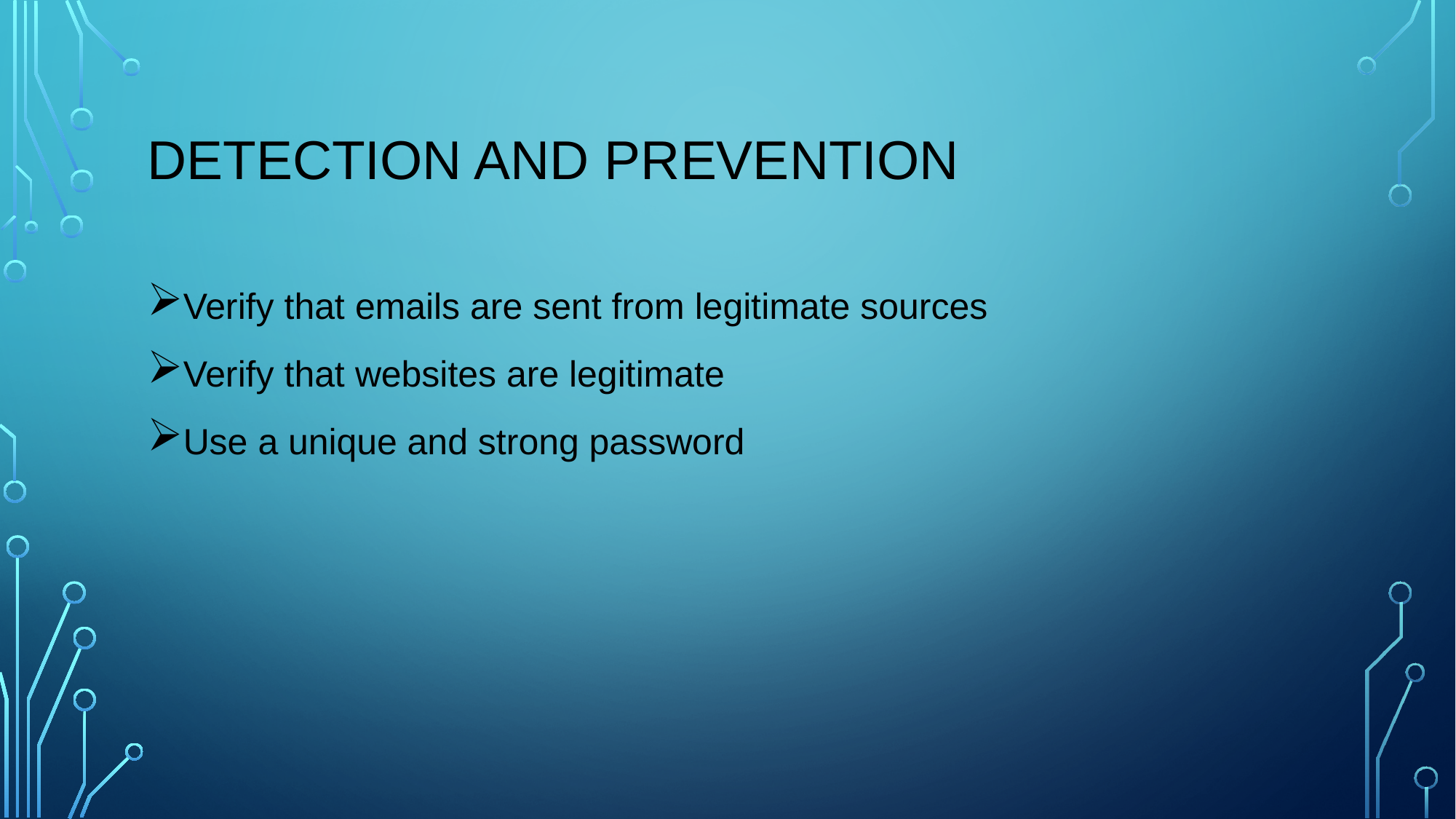

# Detection and prevention
Verify that emails are sent from legitimate sources
Verify that websites are legitimate
Use a unique and strong password